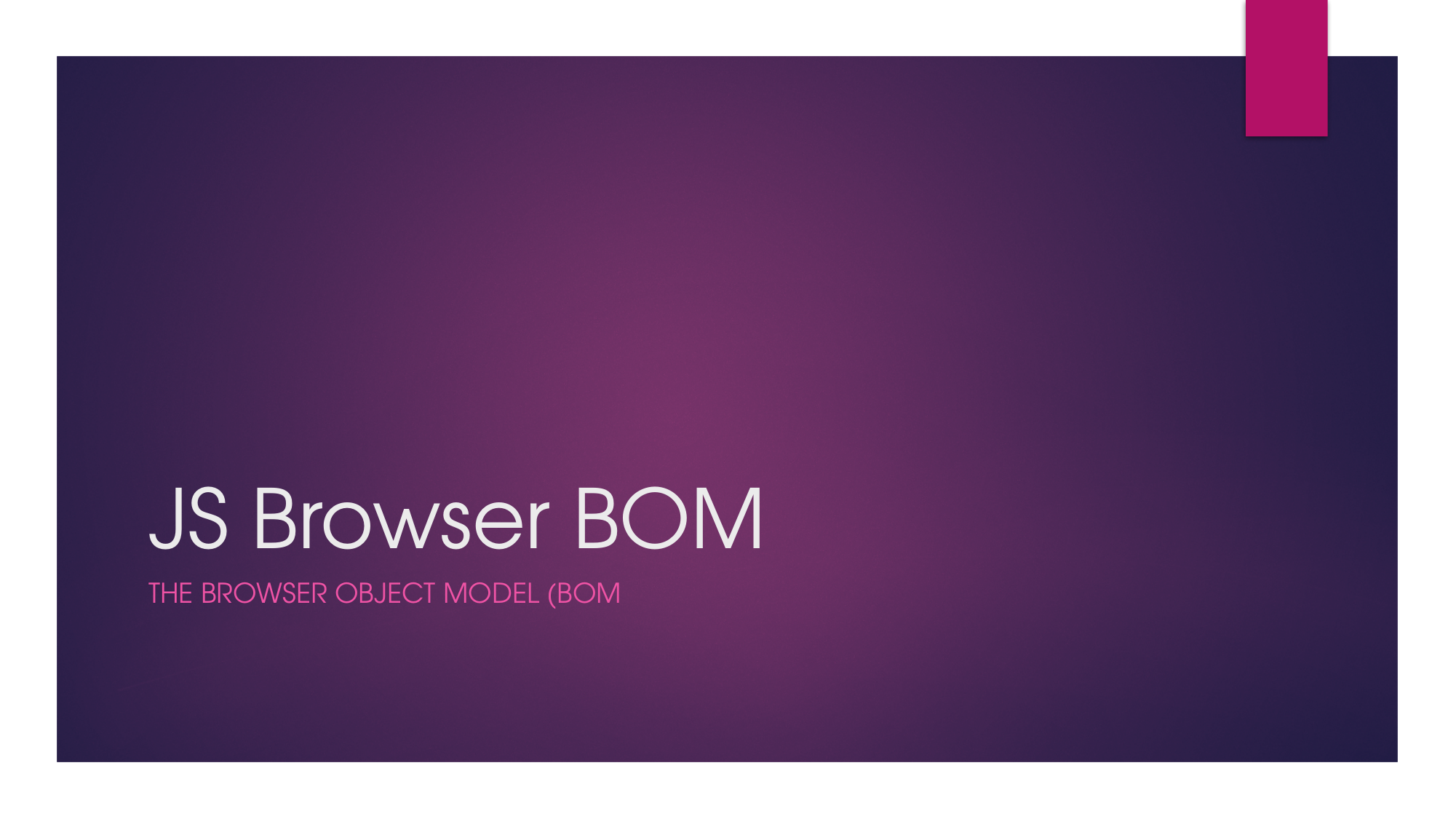

# JS Browser BOM
The Browser Object Model (BOM